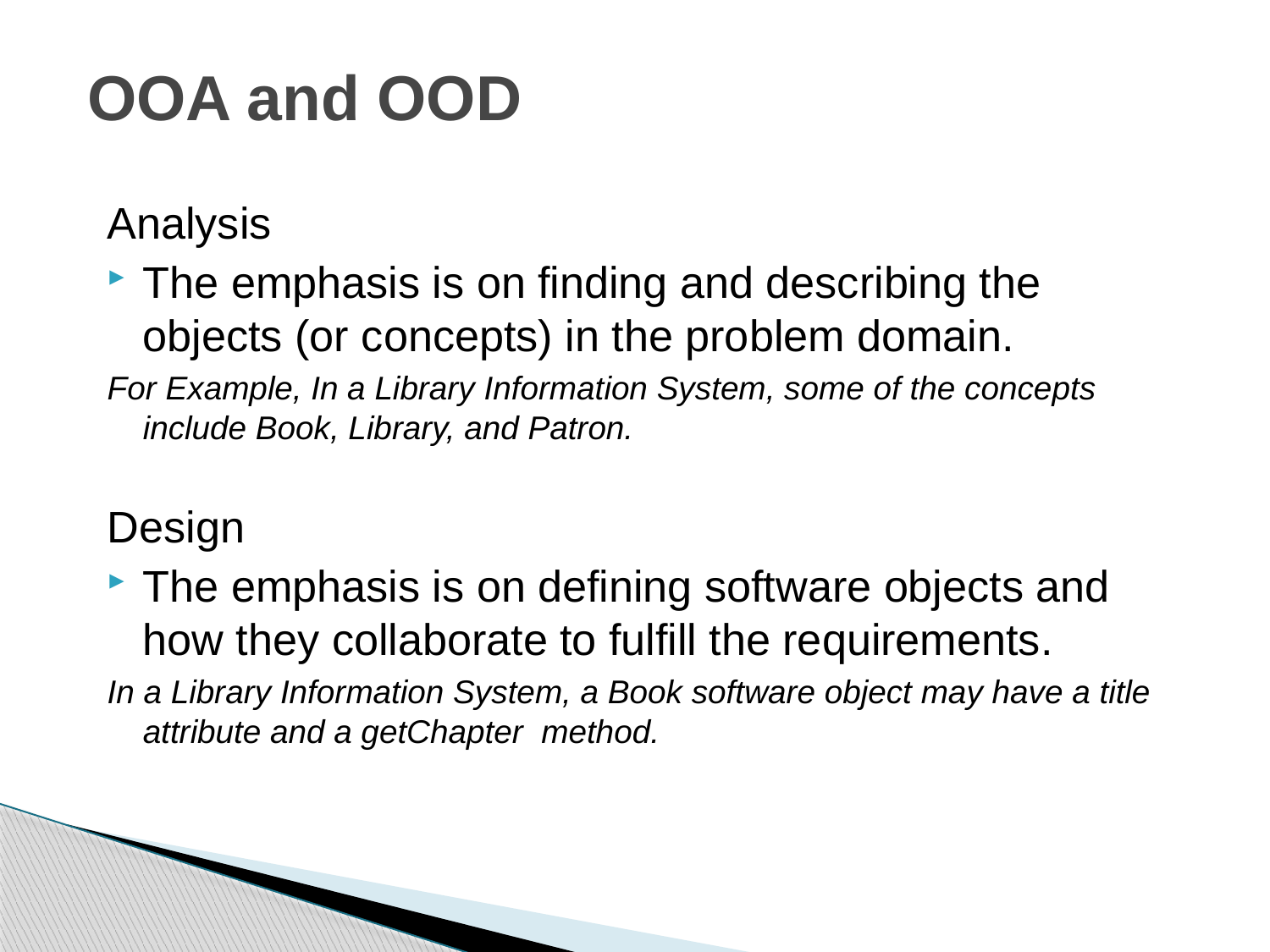

# OOA and OOD
Analysis
The emphasis is on finding and describing the objects (or concepts) in the problem domain.
For Example, In a Library Information System, some of the concepts include Book, Library, and Patron.

Design
The emphasis is on defining software objects and how they collaborate to fulfill the requirements.
In a Library Information System, a Book software object may have a title attribute and a getChapter  method.